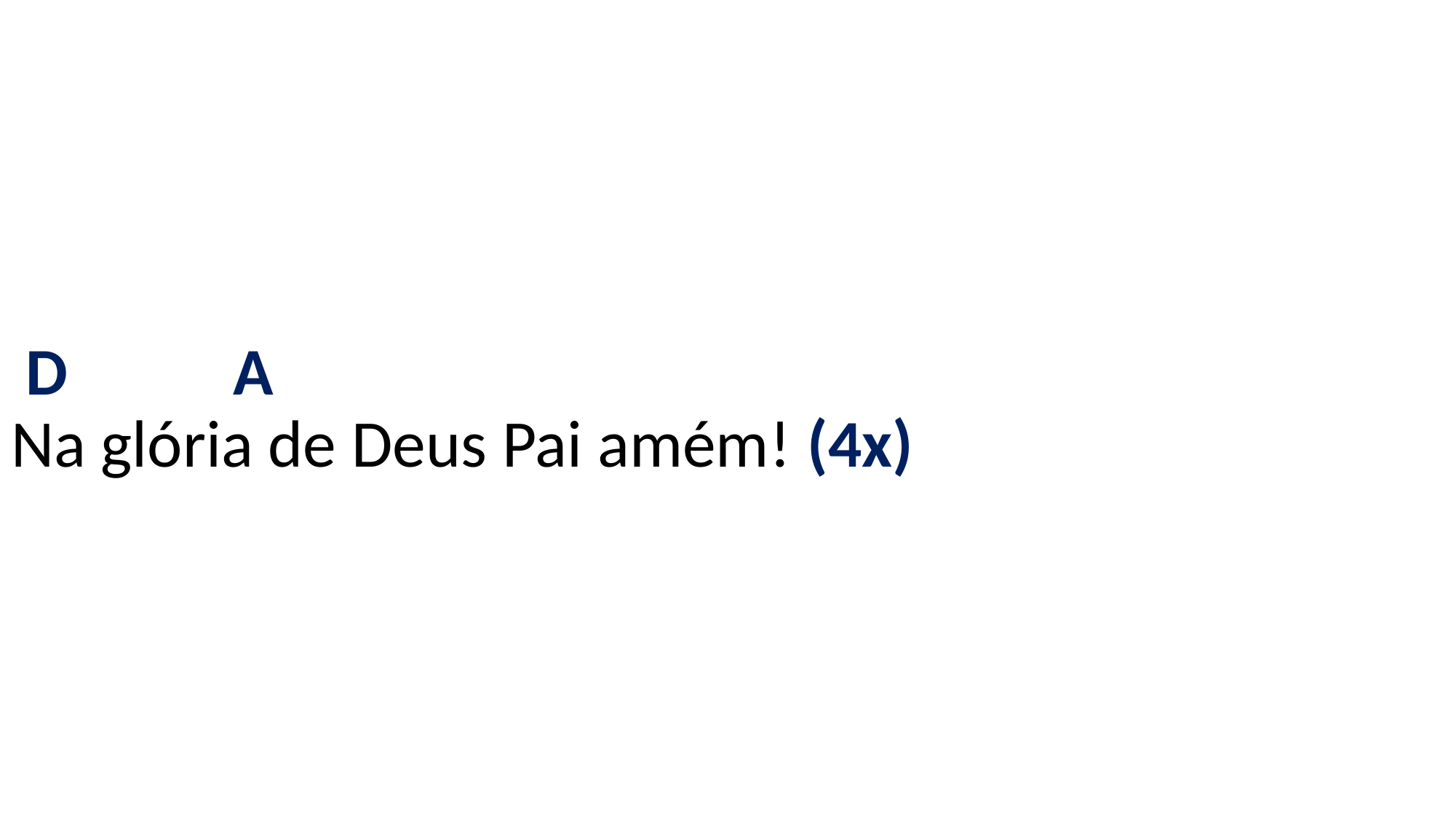

# D           A Na glória de Deus Pai amém! (4x)